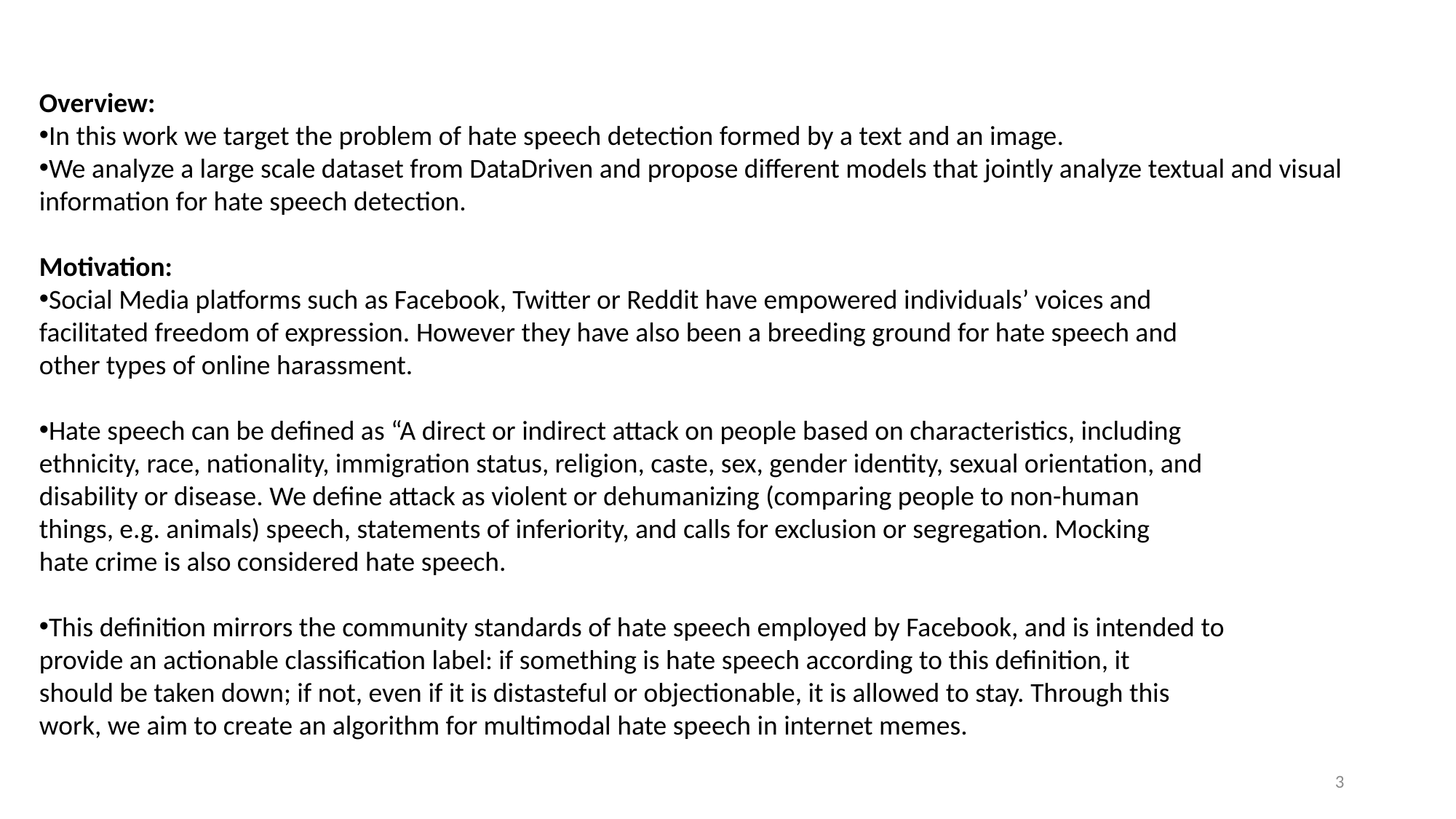

Overview:
In this work we target the problem of hate speech detection formed by a text and an image.
We analyze a large scale dataset from DataDriven and propose different models that jointly analyze textual and visual information for hate speech detection.

Motivation:
Social Media platforms such as Facebook, Twitter or Reddit have empowered individuals’ voices and
facilitated freedom of expression. However they have also been a breeding ground for hate speech and
other types of online harassment.

Hate speech can be defined as “A direct or indirect attack on people based on characteristics, including
ethnicity, race, nationality, immigration status, religion, caste, sex, gender identity, sexual orientation, and
disability or disease. We define attack as violent or dehumanizing (comparing people to non-human
things, e.g. animals) speech, statements of inferiority, and calls for exclusion or segregation. Mocking
hate crime is also considered hate speech.

This definition mirrors the community standards of hate speech employed by Facebook, and is intended to
provide an actionable classification label: if something is hate speech according to this definition, it
should be taken down; if not, even if it is distasteful or objectionable, it is allowed to stay. Through this
work, we aim to create an algorithm for multimodal hate speech in internet memes.

3